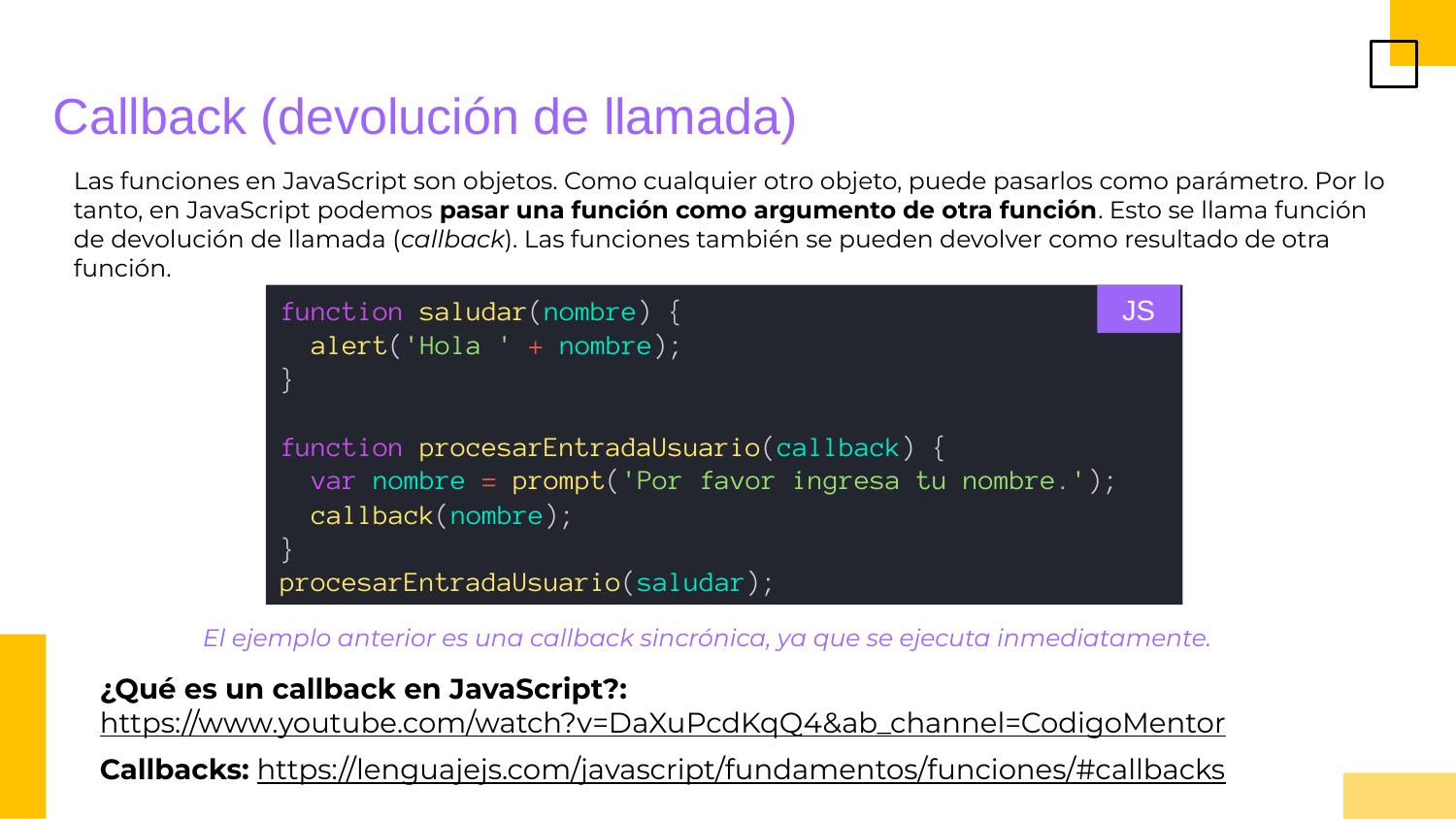

Callback (devolución de llamada)
Las funciones en JavaScript son objetos. Como cualquier otro objeto, puede pasarlos como parámetro. Por lo tanto, en JavaScript podemos pasar una función como argumento de otra función. Esto se llama función de devolución de llamada (callback). Las funciones también se pueden devolver como resultado de otra función.
function saludar(nombre) {
  alert('Hola ' + nombre);
}
function procesarEntradaUsuario(callback) {
  var nombre = prompt('Por favor ingresa tu nombre.');
  callback(nombre);
}
procesarEntradaUsuario(saludar);
JS
El ejemplo anterior es una callback sincrónica, ya que se ejecuta inmediatamente.
¿Qué es un callback en JavaScript?: https://www.youtube.com/watch?v=DaXuPcdKqQ4&ab_channel=CodigoMentor
Callbacks: https://lenguajejs.com/javascript/fundamentos/funciones/#callbacks